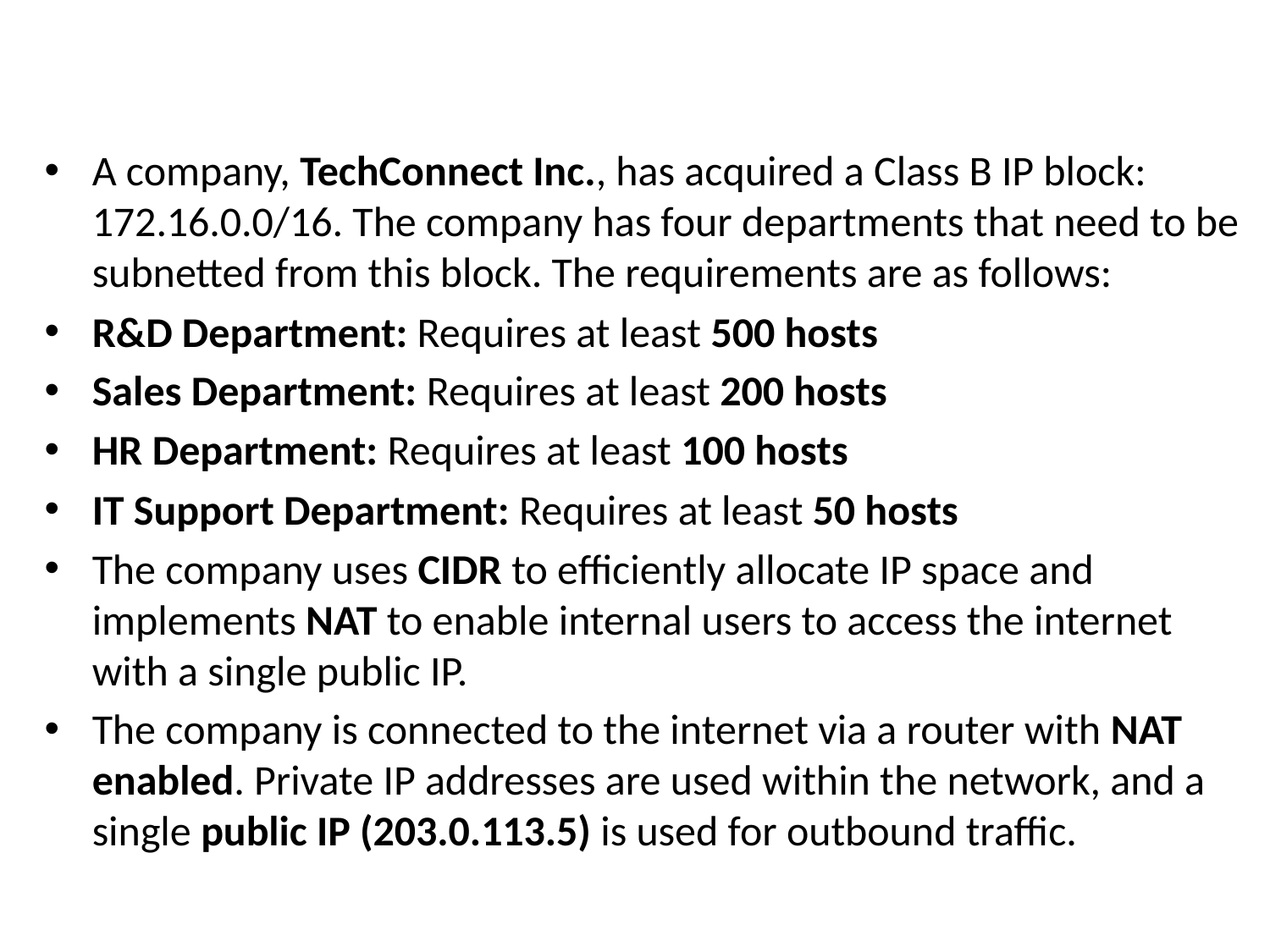

#
A company, TechConnect Inc., has acquired a Class B IP block: 172.16.0.0/16. The company has four departments that need to be subnetted from this block. The requirements are as follows:
R&D Department: Requires at least 500 hosts
Sales Department: Requires at least 200 hosts
HR Department: Requires at least 100 hosts
IT Support Department: Requires at least 50 hosts
The company uses CIDR to efficiently allocate IP space and implements NAT to enable internal users to access the internet with a single public IP.
The company is connected to the internet via a router with NAT enabled. Private IP addresses are used within the network, and a single public IP (203.0.113.5) is used for outbound traffic.